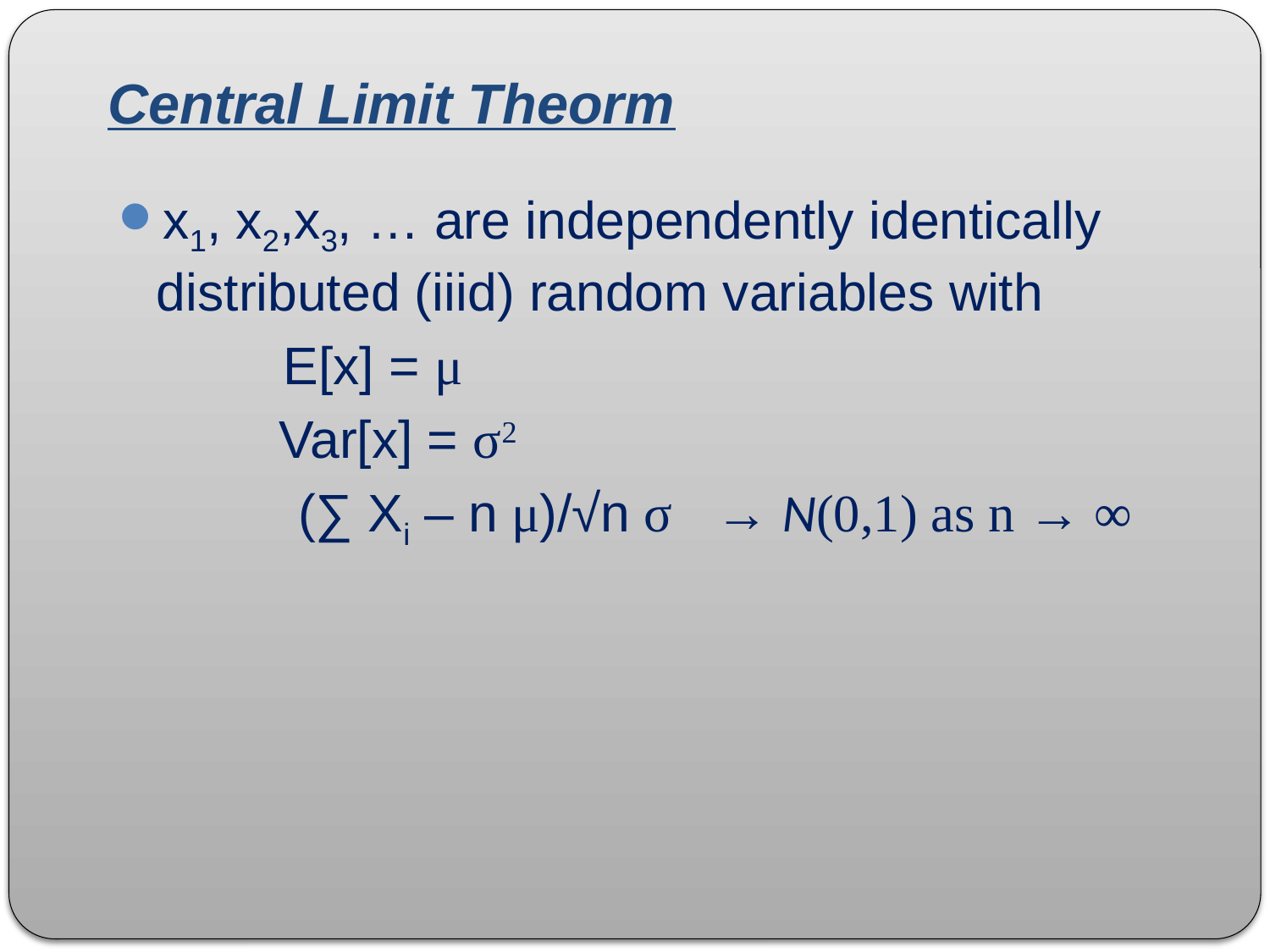

# Central Limit Theorm
x1, x2,x3, … are independently identically distributed (iiid) random variables with
		E[x] = μ
           Var[x] = σ2
		 (∑ Xi – n μ)/√n σ   → N(0,1) as n → ∞